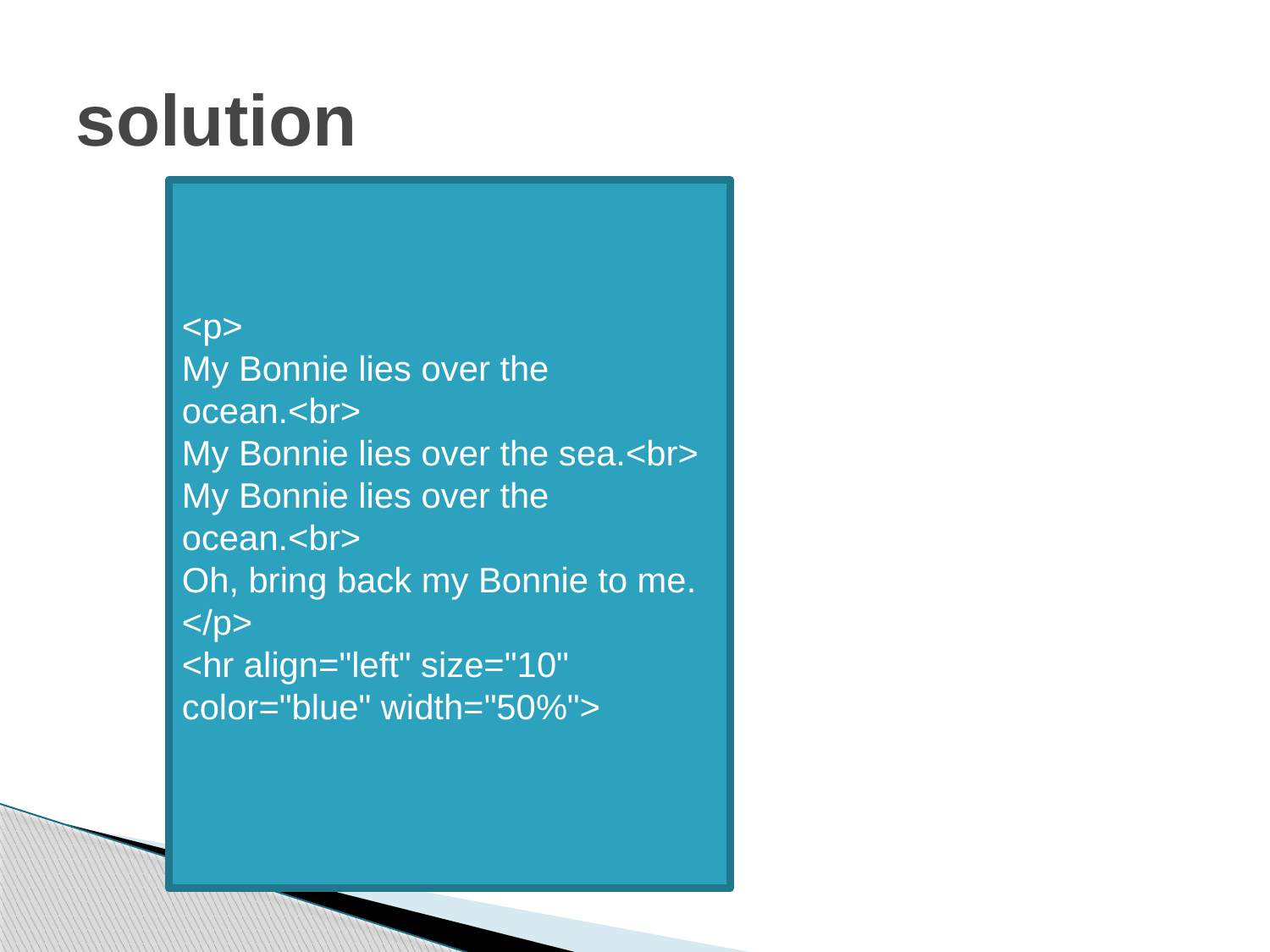

# solution
<p>
My Bonnie lies over the ocean.<br>
My Bonnie lies over the sea.<br>
My Bonnie lies over the ocean.<br>
Oh, bring back my Bonnie to me.
</p>
<hr align="left" size="10" color="blue" width="50%">